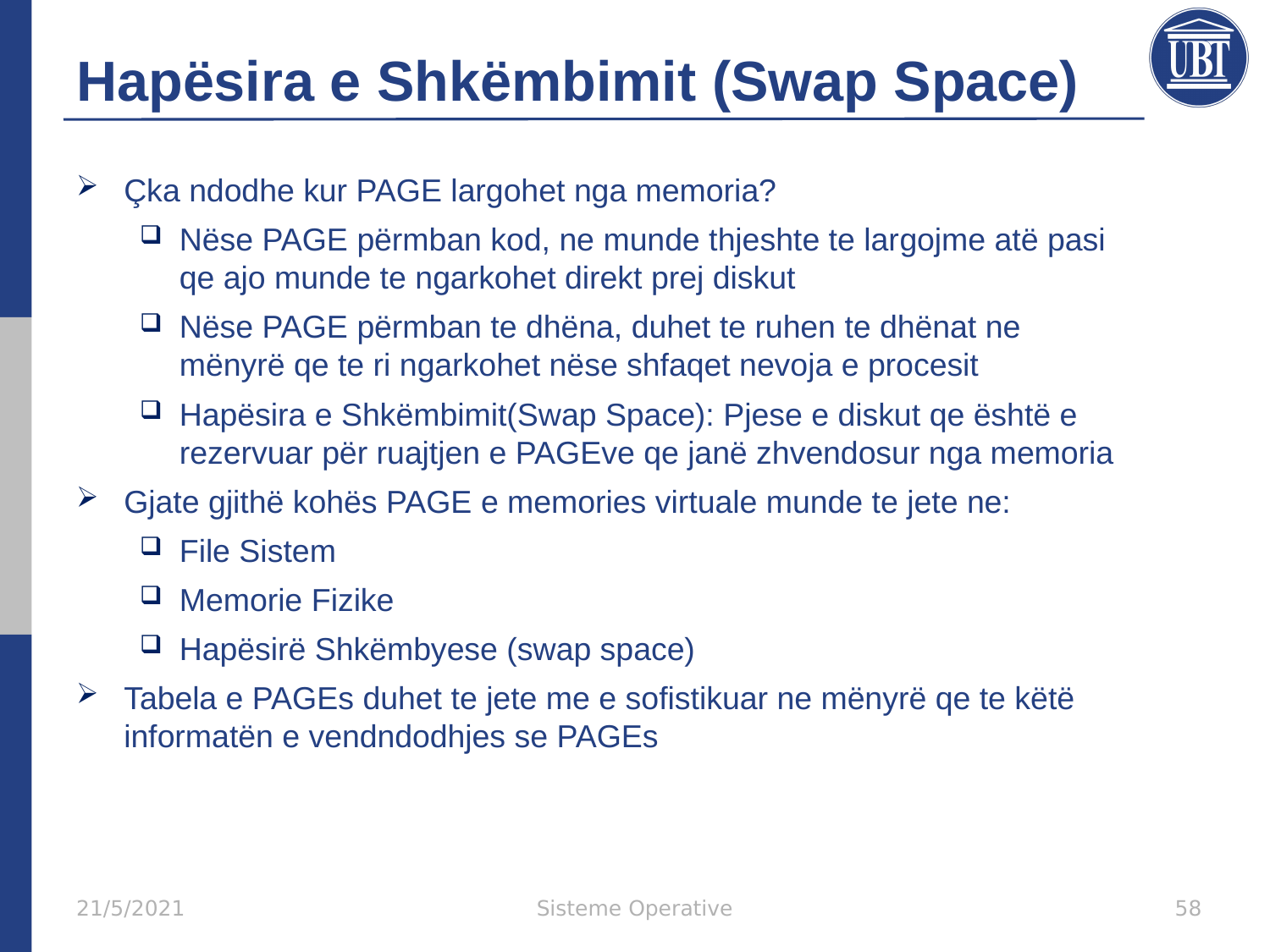

# Hapësira e Shkëmbimit (Swap Space)
Çka ndodhe kur PAGE largohet nga memoria?
Nëse PAGE përmban kod, ne munde thjeshte te largojme atë pasi qe ajo munde te ngarkohet direkt prej diskut
Nëse PAGE përmban te dhëna, duhet te ruhen te dhënat ne mënyrë qe te ri ngarkohet nëse shfaqet nevoja e procesit
Hapësira e Shkëmbimit(Swap Space): Pjese e diskut qe është e rezervuar për ruajtjen e PAGEve qe janë zhvendosur nga memoria
Gjate gjithë kohës PAGE e memories virtuale munde te jete ne:
File Sistem
Memorie Fizike
Hapësirë Shkëmbyese (swap space)
Tabela e PAGEs duhet te jete me e sofistikuar ne mënyrë qe te këtë informatën e vendndodhjes se PAGEs
21/5/2021
Sisteme Operative
58